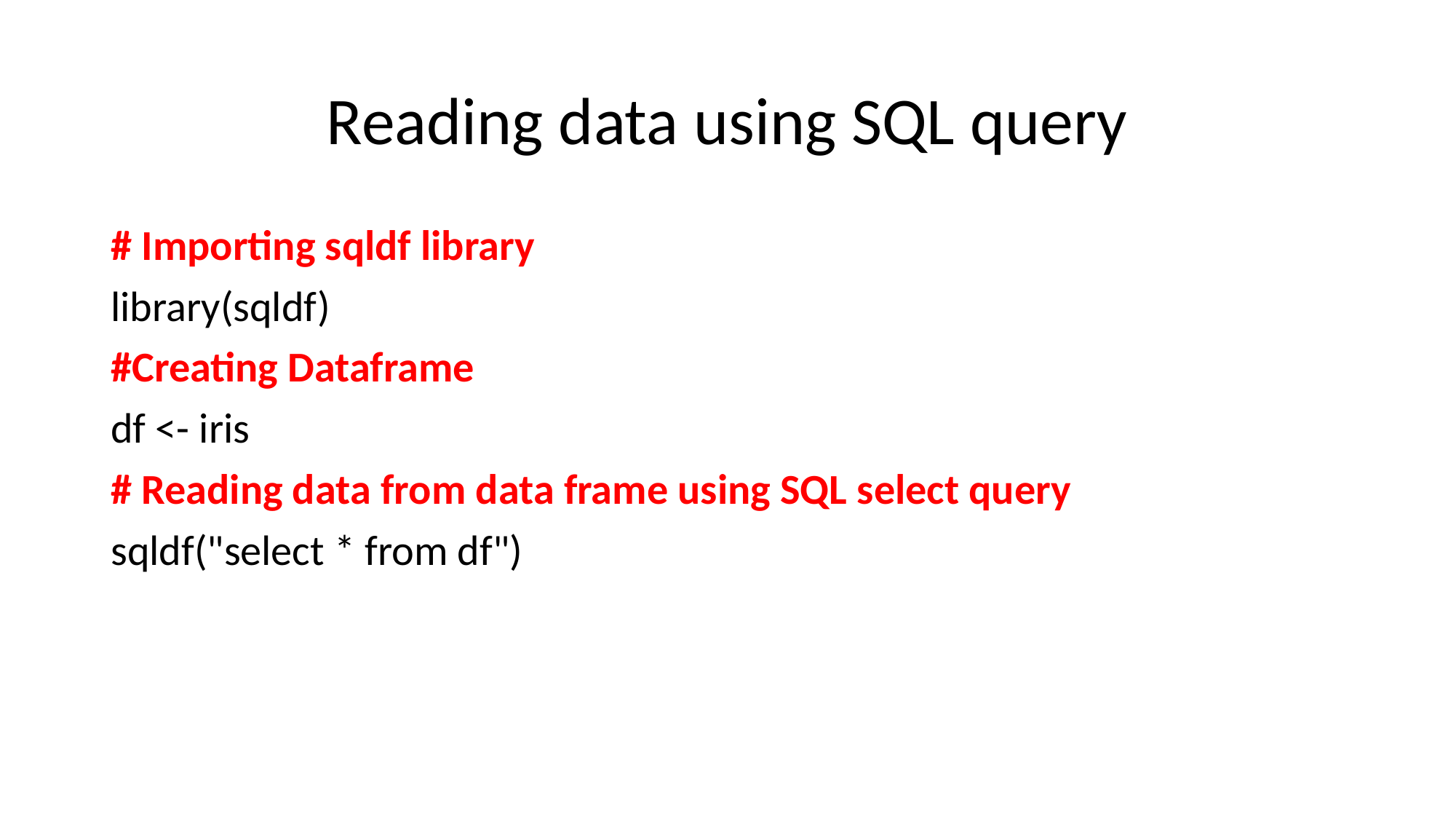

# Reading data using SQL query
# Importing sqldf library
library(sqldf)
#Creating Dataframe
df <- iris
# Reading data from data frame using SQL select query
sqldf("select * from df")